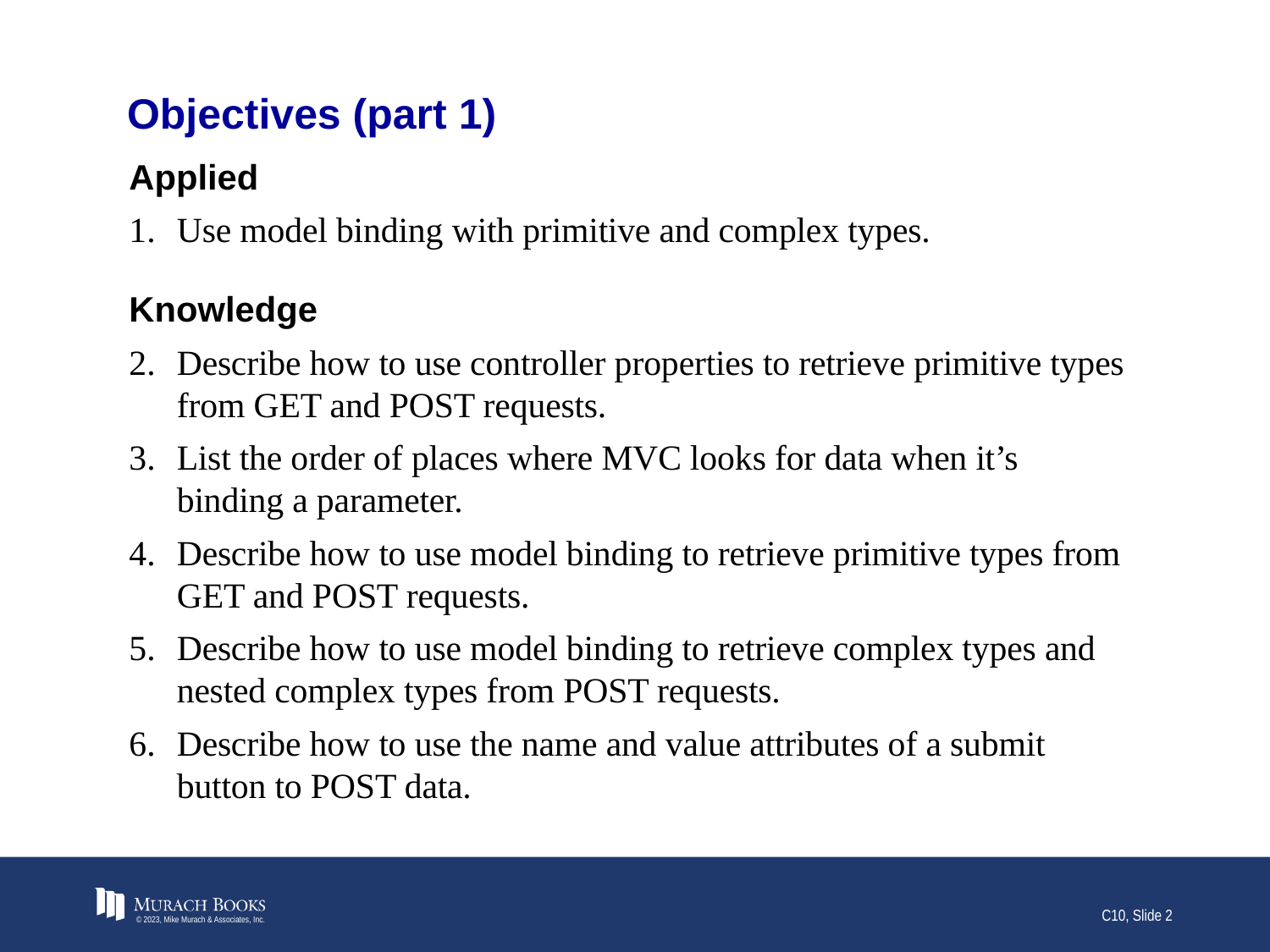

# Objectives (part 1)
Applied
Use model binding with primitive and complex types.
Knowledge
Describe how to use controller properties to retrieve primitive types from GET and POST requests.
List the order of places where MVC looks for data when it’s binding a parameter.
Describe how to use model binding to retrieve primitive types from GET and POST requests.
Describe how to use model binding to retrieve complex types and nested complex types from POST requests.
Describe how to use the name and value attributes of a submit button to POST data.

© 2023, Mike Murach & Associates, Inc.

C10, Slide 2